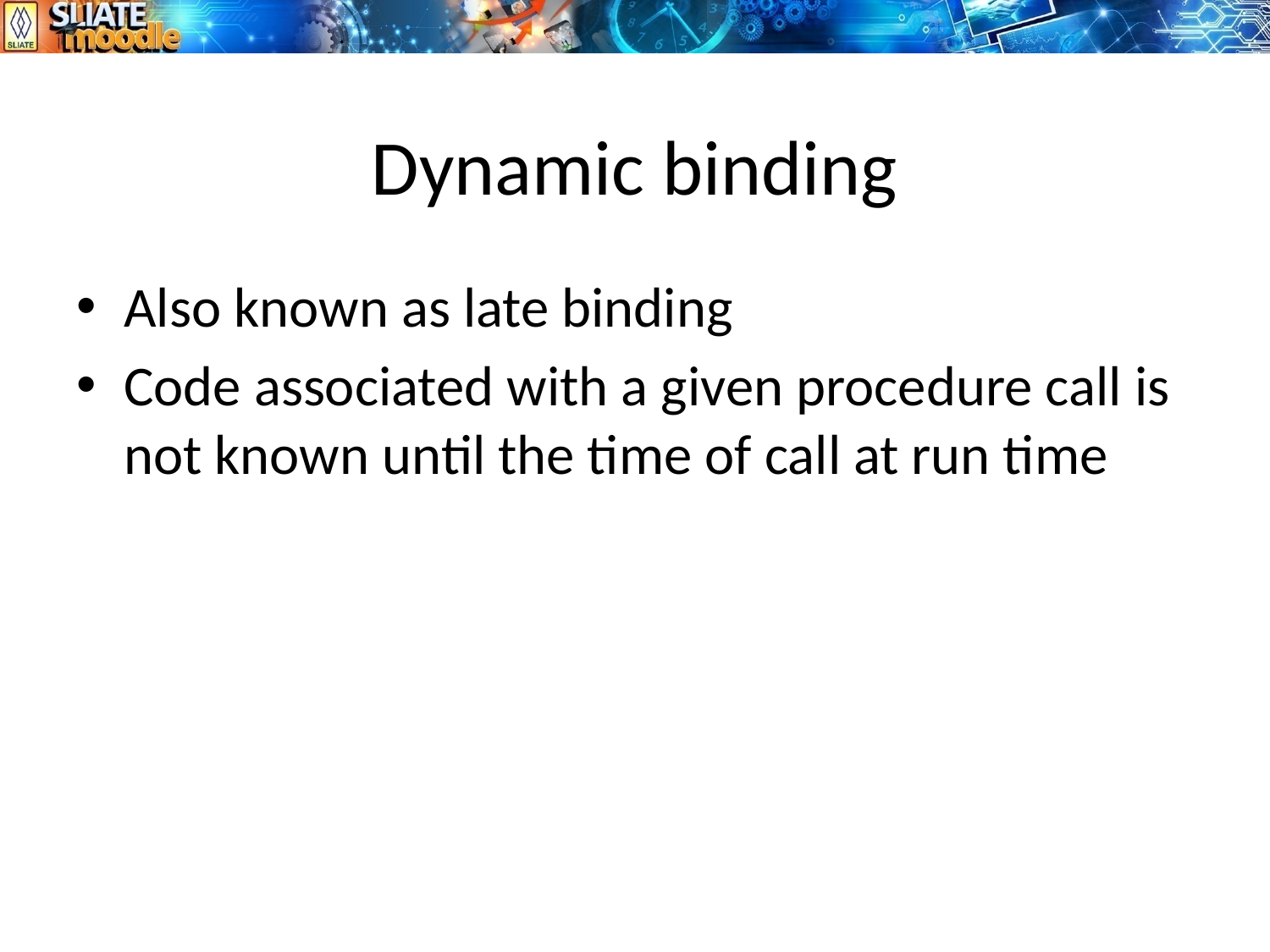

# Dynamic binding
Also known as late binding
Code associated with a given procedure call is not known until the time of call at run time